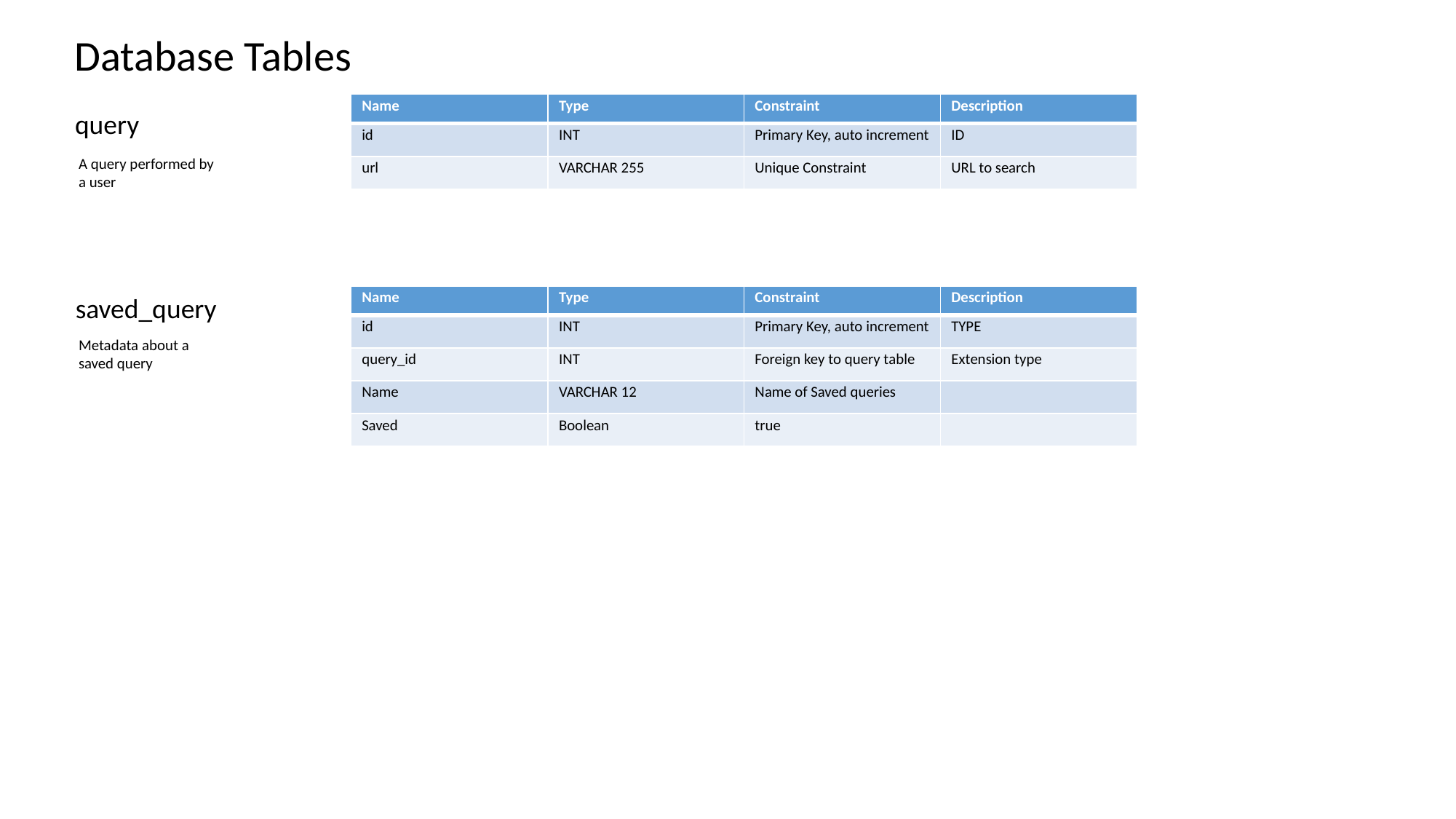

Database Tables

| Name | Type | Constraint | Description |
| --- | --- | --- | --- |
| id | INT | Primary Key, auto increment | ID |
| url | VARCHAR 255 | Unique Constraint | URL to search |
query
A query performed by a user
saved_query
| Name | Type | Constraint | Description |
| --- | --- | --- | --- |
| id | INT | Primary Key, auto increment | TYPE |
| query\_id | INT | Foreign key to query table | Extension type |
| Name | VARCHAR 12 | Name of Saved queries |  |
| Saved | Boolean | true |  |
Metadata about a saved query